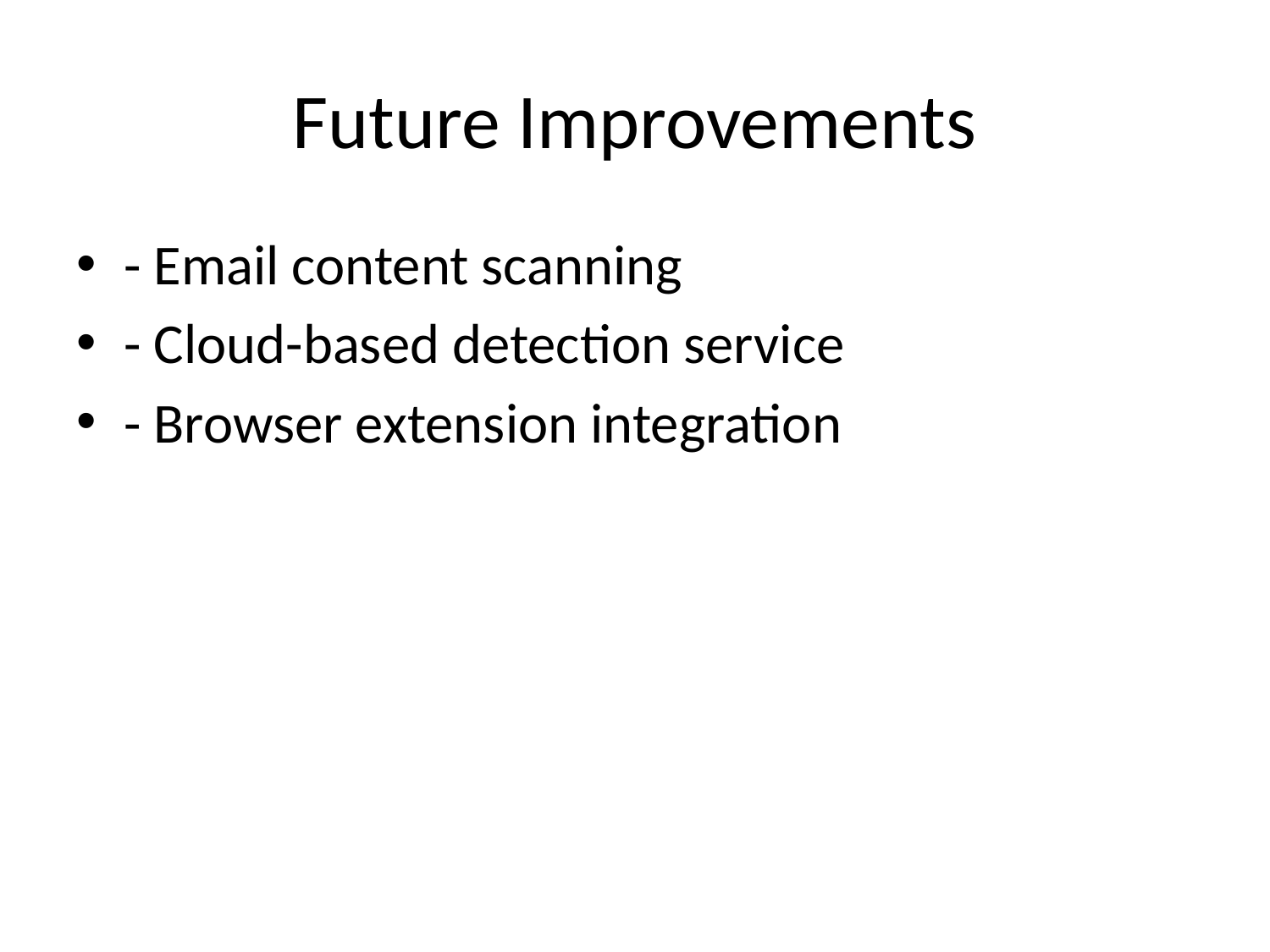

# Future Improvements
- Email content scanning
- Cloud-based detection service
- Browser extension integration